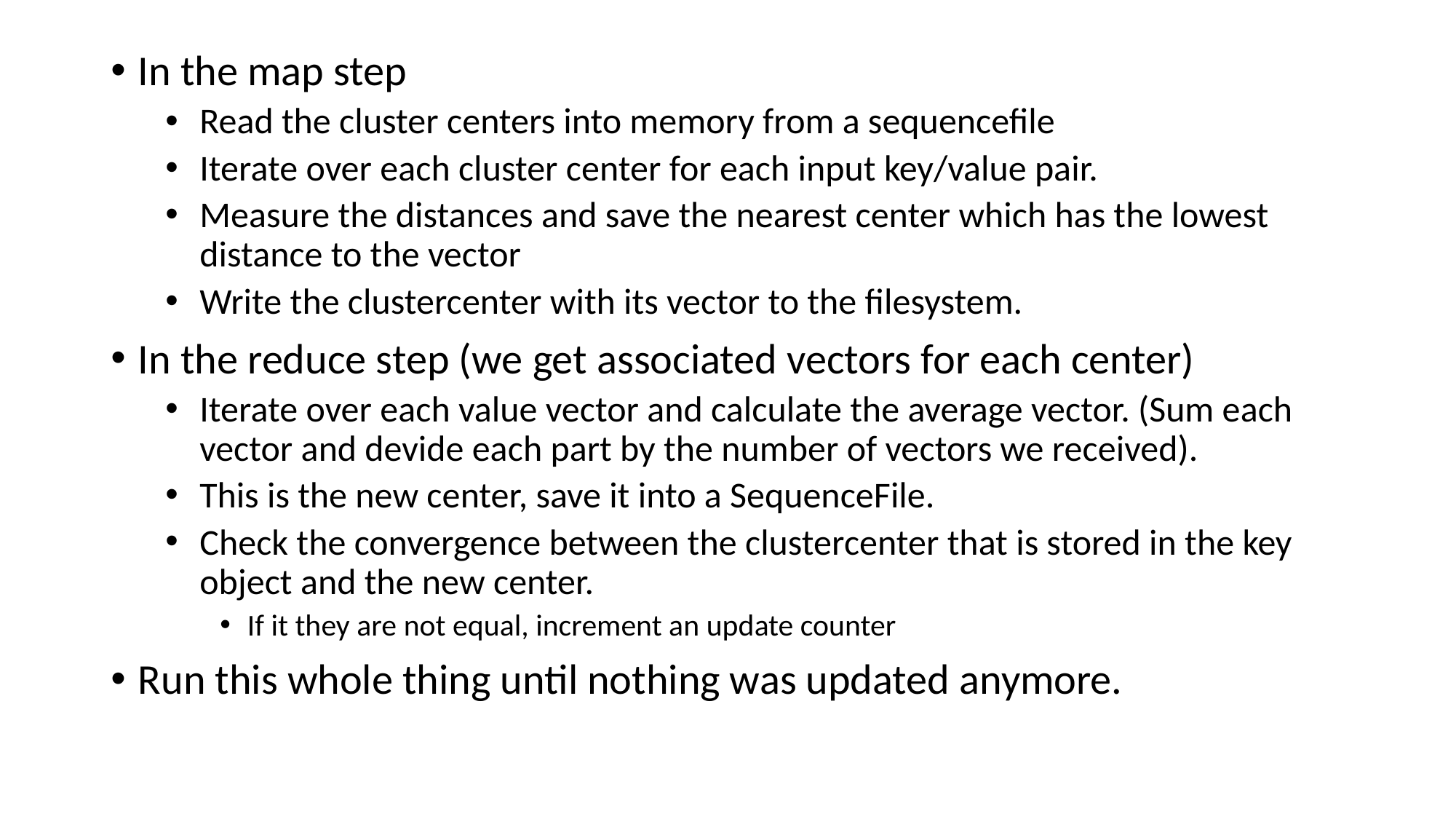

In the map step
Read the cluster centers into memory from a sequencefile
Iterate over each cluster center for each input key/value pair.
Measure the distances and save the nearest center which has the lowest distance to the vector
Write the clustercenter with its vector to the filesystem.
In the reduce step (we get associated vectors for each center)
Iterate over each value vector and calculate the average vector. (Sum each vector and devide each part by the number of vectors we received).
This is the new center, save it into a SequenceFile.
Check the convergence between the clustercenter that is stored in the key object and the new center.
If it they are not equal, increment an update counter
Run this whole thing until nothing was updated anymore.